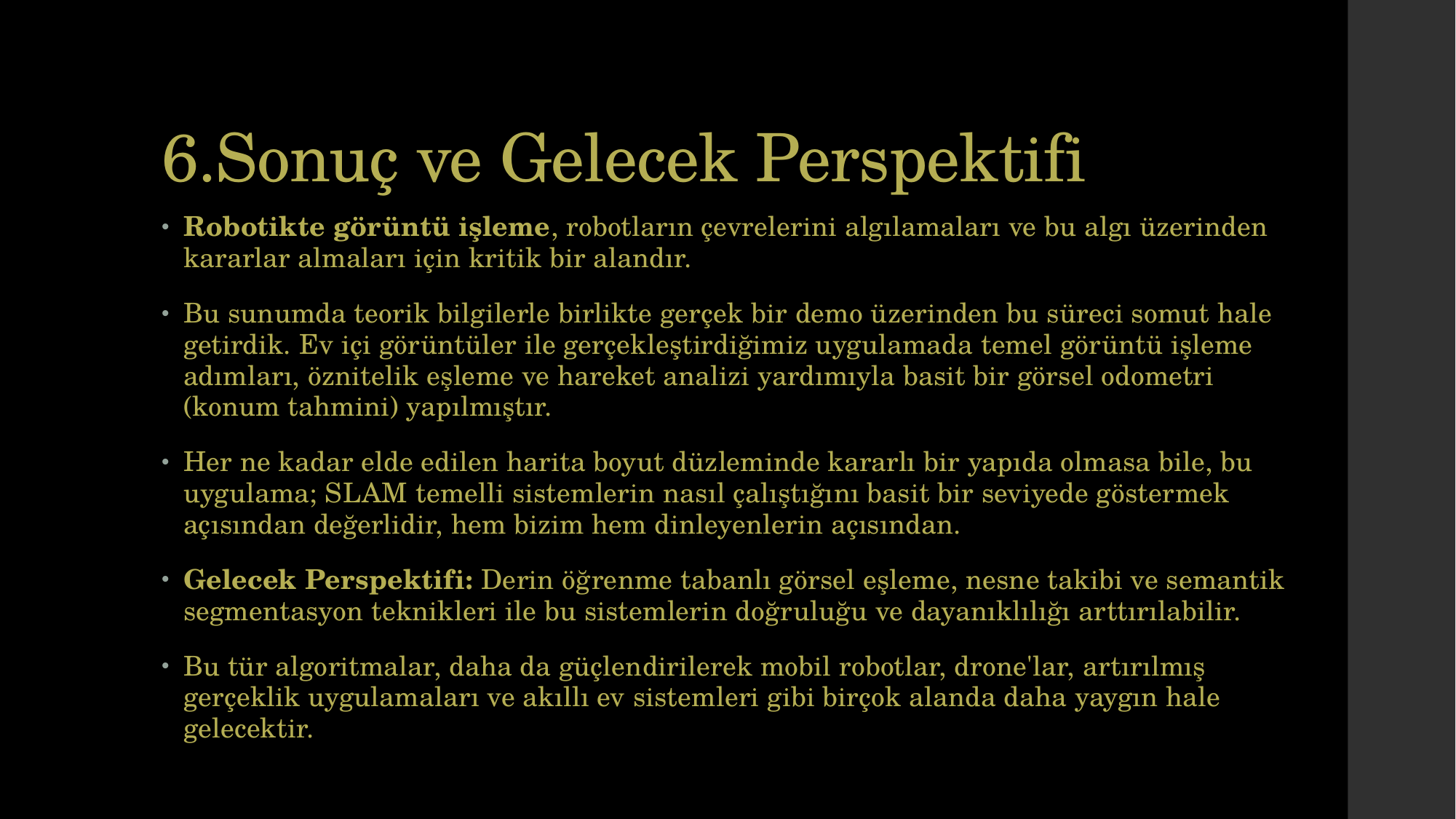

# 6.Sonuç ve Gelecek Perspektifi
Robotikte görüntü işleme, robotların çevrelerini algılamaları ve bu algı üzerinden kararlar almaları için kritik bir alandır.
Bu sunumda teorik bilgilerle birlikte gerçek bir demo üzerinden bu süreci somut hale getirdik. Ev içi görüntüler ile gerçekleştirdiğimiz uygulamada temel görüntü işleme adımları, öznitelik eşleme ve hareket analizi yardımıyla basit bir görsel odometri (konum tahmini) yapılmıştır.
Her ne kadar elde edilen harita boyut düzleminde kararlı bir yapıda olmasa bile, bu uygulama; SLAM temelli sistemlerin nasıl çalıştığını basit bir seviyede göstermek açısından değerlidir, hem bizim hem dinleyenlerin açısından.
Gelecek Perspektifi: Derin öğrenme tabanlı görsel eşleme, nesne takibi ve semantik segmentasyon teknikleri ile bu sistemlerin doğruluğu ve dayanıklılığı arttırılabilir.
Bu tür algoritmalar, daha da güçlendirilerek mobil robotlar, drone'lar, artırılmış gerçeklik uygulamaları ve akıllı ev sistemleri gibi birçok alanda daha yaygın hale gelecektir.